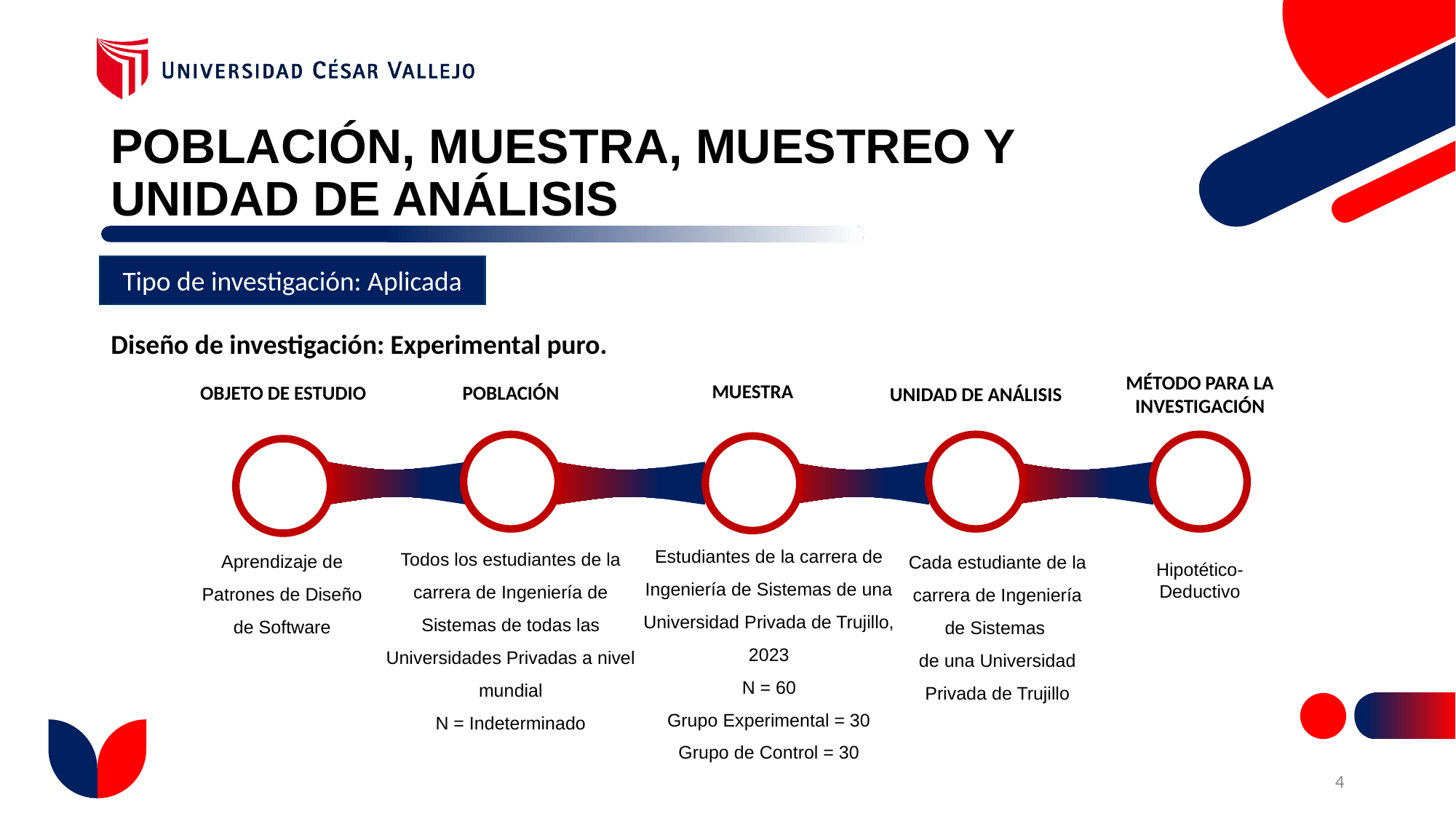

# POBLACIÓN, MUESTRA, MUESTREO Y UNIDAD DE ANÁLISIS
Tipo de investigación: Aplicada
Diseño de investigación: Experimental puro.
MÉTODO PARA LA INVESTIGACIÓN
MUESTRA
OBJETO DE ESTUDIO
POBLACIÓN
UNIDAD DE ANÁLISIS

Estudiantes de la carrera de Ingeniería de Sistemas de una Universidad Privada de Trujillo, 2023
N = 60
Grupo Experimental = 30
Grupo de Control = 30
Todos los estudiantes de la carrera de Ingeniería de Sistemas de todas las Universidades Privadas a nivel mundial
N = Indeterminado

Cada estudiante de la carrera de Ingeniería de Sistemas
de una Universidad Privada de Trujillo
Aprendizaje de Patrones de Diseño de Software
Hipotético- Deductivo
4